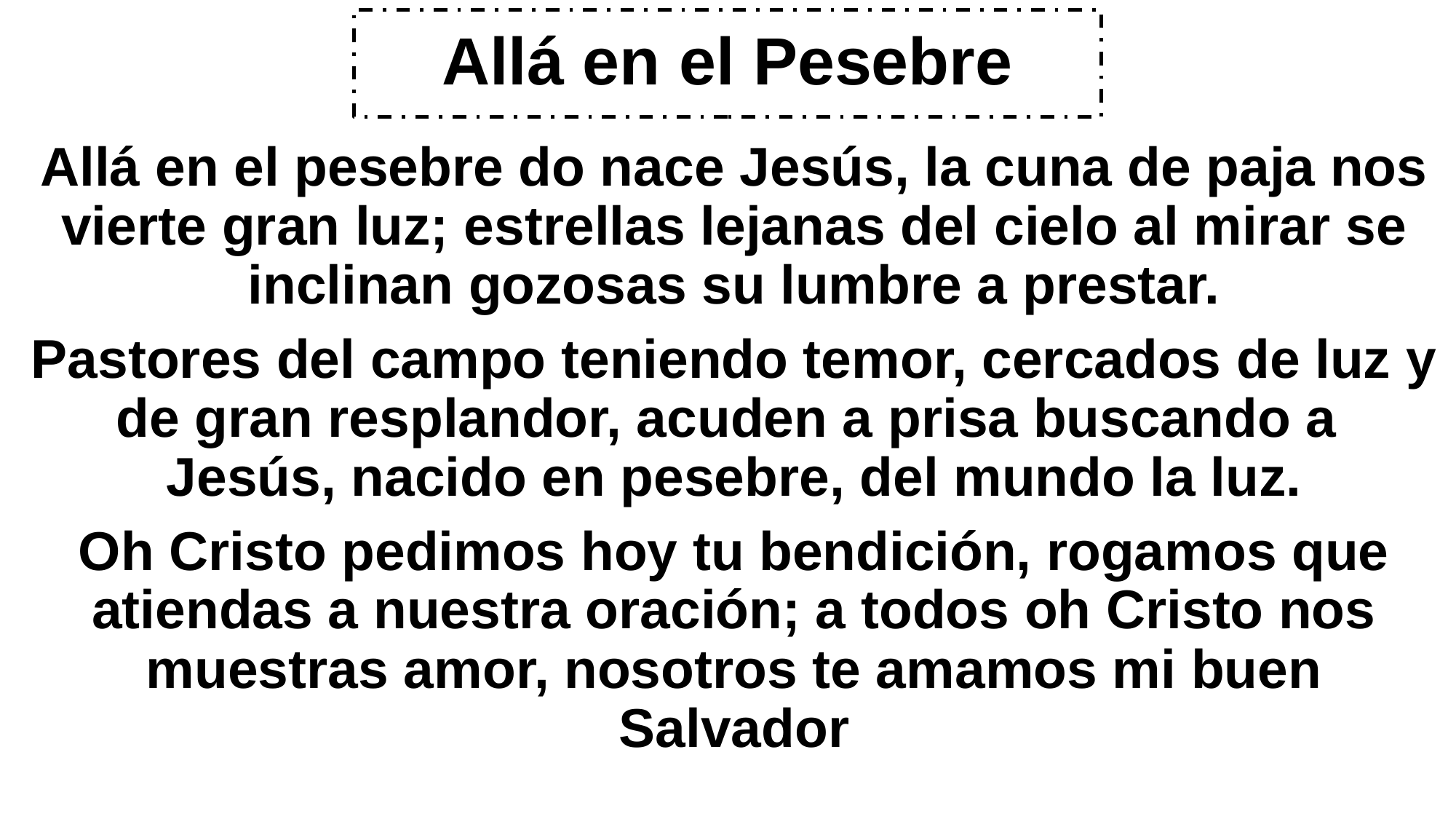

# Allá en el Pesebre
Allá en el pesebre do nace Jesús, la cuna de paja nos vierte gran luz; estrellas lejanas del cielo al mirar se inclinan gozosas su lumbre a prestar.
Pastores del campo teniendo temor, cercados de luz y de gran resplandor, acuden a prisa buscando a  Jesús, nacido en pesebre, del mundo la luz.
Oh Cristo pedimos hoy tu bendición, rogamos que atiendas a nuestra oración; a todos oh Cristo nos muestras amor, nosotros te amamos mi buen Salvador